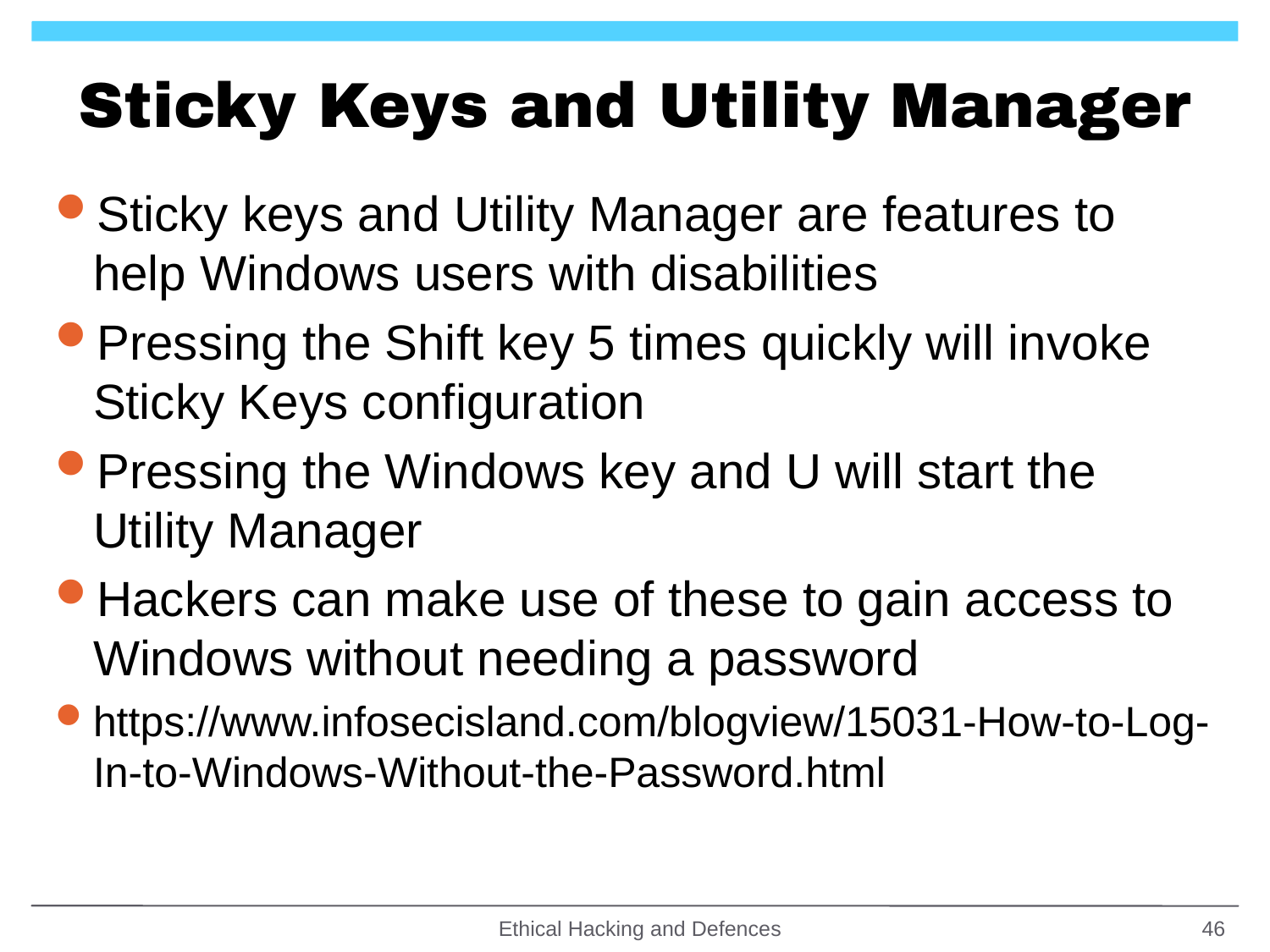

# Sticky Keys and Utility Manager
Sticky keys and Utility Manager are features to help Windows users with disabilities
Pressing the Shift key 5 times quickly will invoke Sticky Keys configuration
Pressing the Windows key and U will start the Utility Manager
Hackers can make use of these to gain access to Windows without needing a password
https://www.infosecisland.com/blogview/15031-How-to-Log-In-to-Windows-Without-the-Password.html

Ethical Hacking and Defences
46